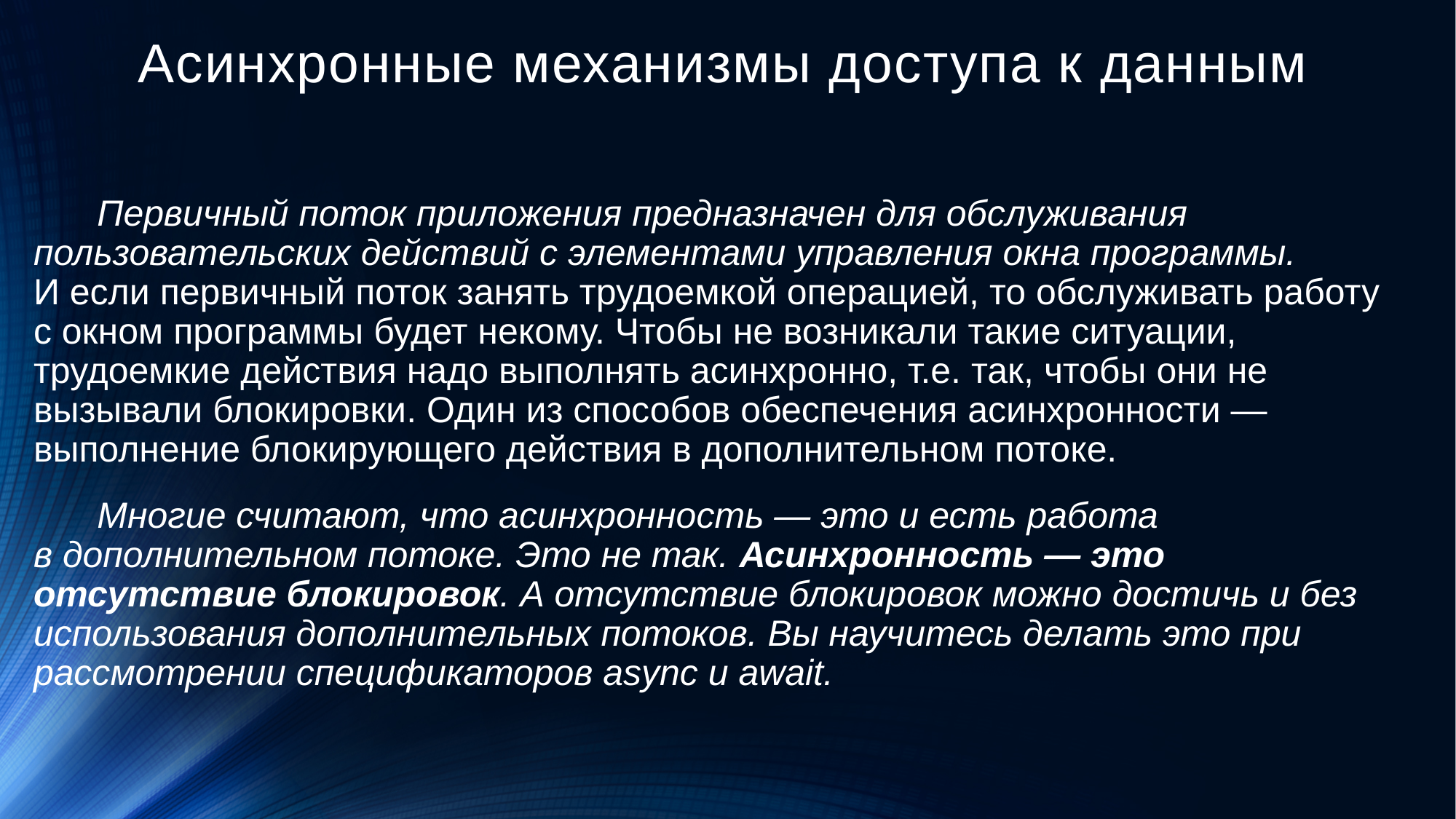

# Асинхронные механизмы доступа к данным
Первичный поток приложения предназначен для обслуживания пользовательских действий с элементами управления окна программы. И если первичный поток занять трудоемкой операцией, то обслуживать работу с окном программы будет некому. Чтобы не возникали такие ситуации, трудоемкие действия надо выполнять асинхронно, т.е. так, чтобы они не вызывали блокировки. Один из способов обеспечения асинхронности — выполнение блокирующего действия в дополнительном потоке.
Многие считают, что асинхронность — это и есть работа в дополнительном потоке. Это не так. Асинхронность — это отсутствие блокировок. А отсутствие блокировок можно достичь и без использования дополнительных потоков. Вы научитесь делать это при рассмотрении спецификаторов async и await.